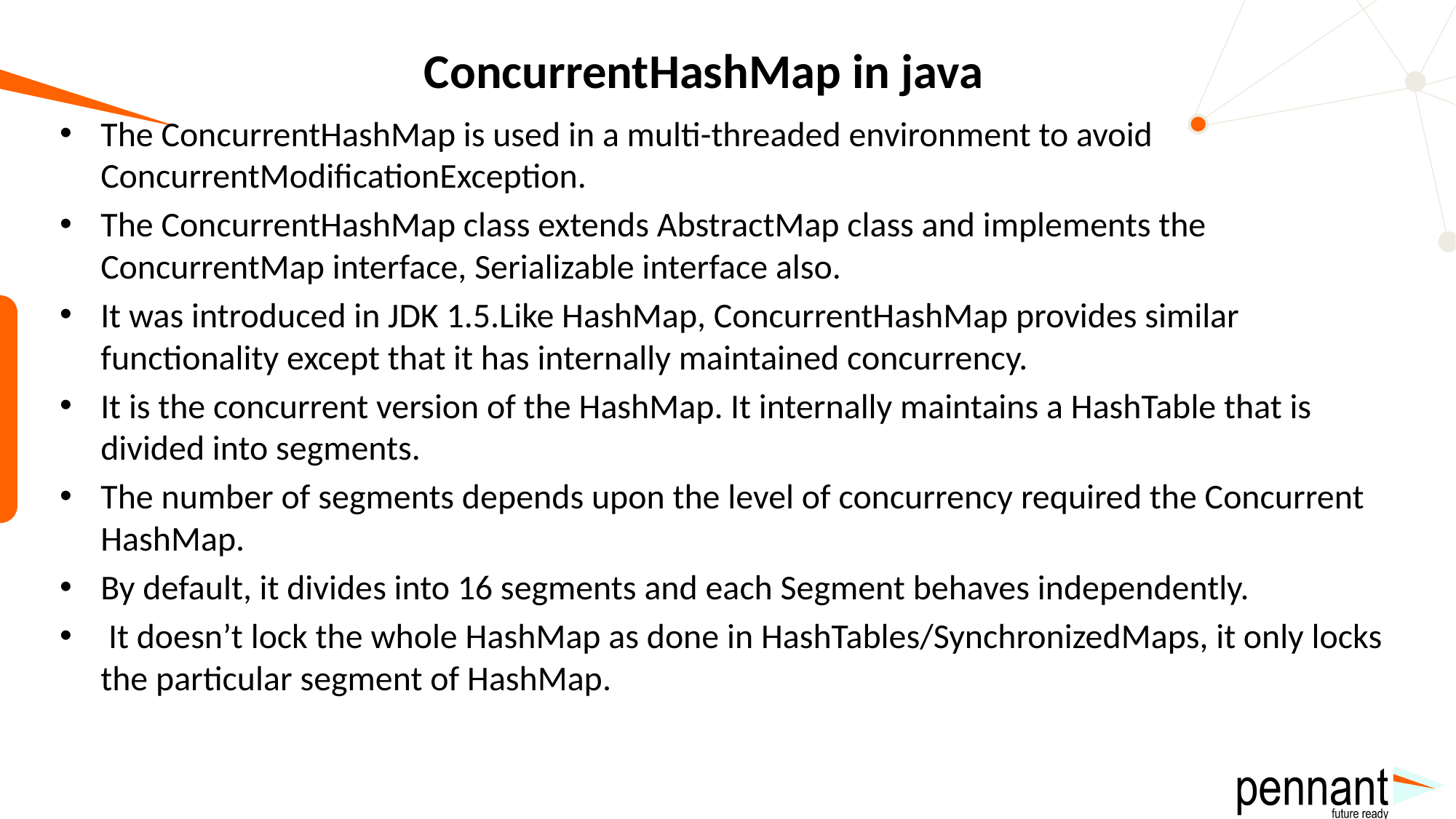

# ConcurrentHashMap in java
The ConcurrentHashMap is used in a multi-threaded environment to avoid ConcurrentModificationException.
The ConcurrentHashMap class extends AbstractMap class and implements the ConcurrentMap interface, Serializable interface also.
It was introduced in JDK 1.5.Like HashMap, ConcurrentHashMap provides similar functionality except that it has internally maintained concurrency.
It is the concurrent version of the HashMap. It internally maintains a HashTable that is divided into segments.
The number of segments depends upon the level of concurrency required the Concurrent HashMap.
By default, it divides into 16 segments and each Segment behaves independently.
 It doesn’t lock the whole HashMap as done in HashTables/SynchronizedMaps, it only locks the particular segment of HashMap.